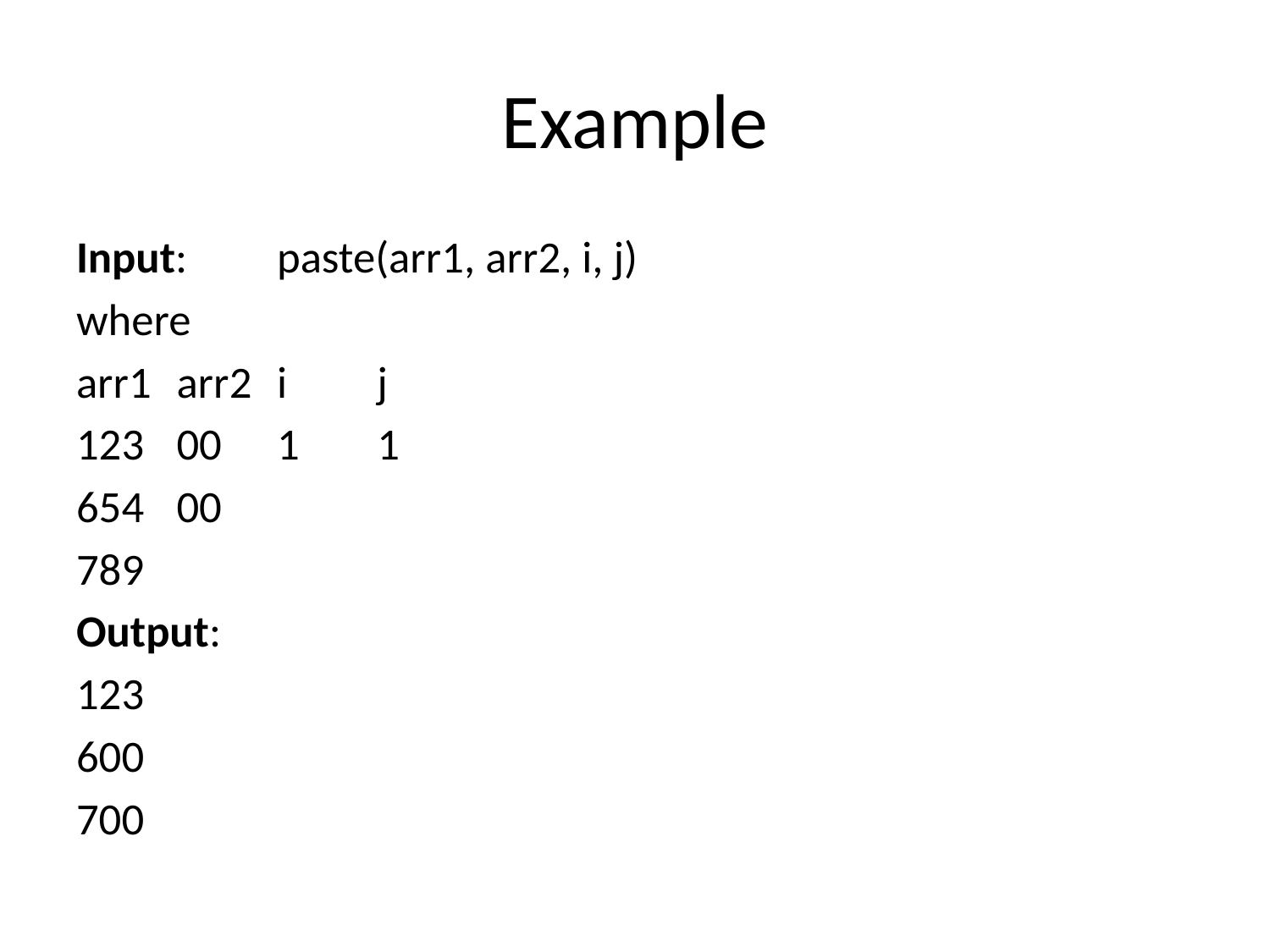

# Example
Input: 	paste(arr1, arr2, i, j)
where
arr1	arr2	i	j
123	00	1	1
654	00
789
Output:
123
600
700